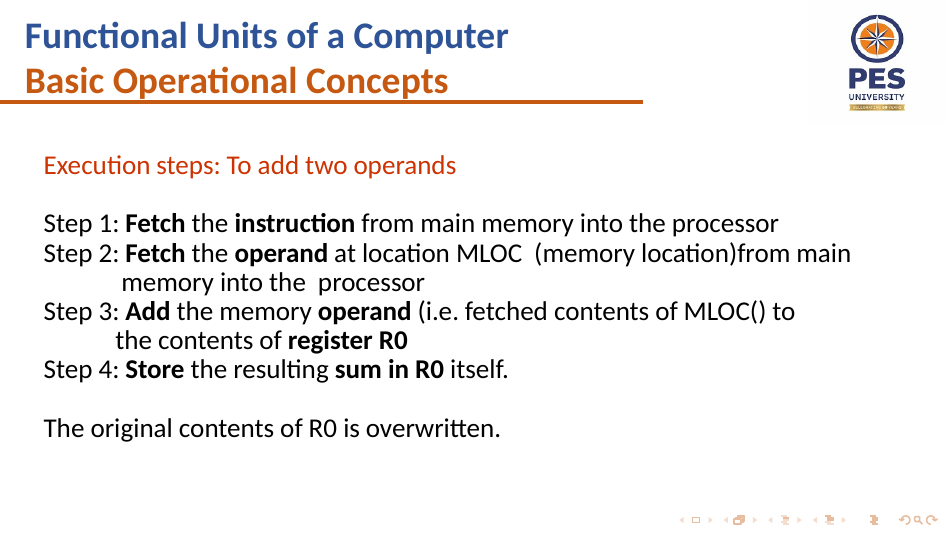

Functional Units of a Computer
Basic Operational Concepts

Execution steps: To add two operands

Step 1: Fetch the instruction from main memory into the processor
Step 2: Fetch the operand at location MLOC  (memory location)from main
             memory into the  processor
Step 3: Add the memory operand (i.e. fetched contents of MLOC() to
            the contents of register R0
Step 4: Store the resulting sum in R0 itself.

The original contents of R0 is overwritten.